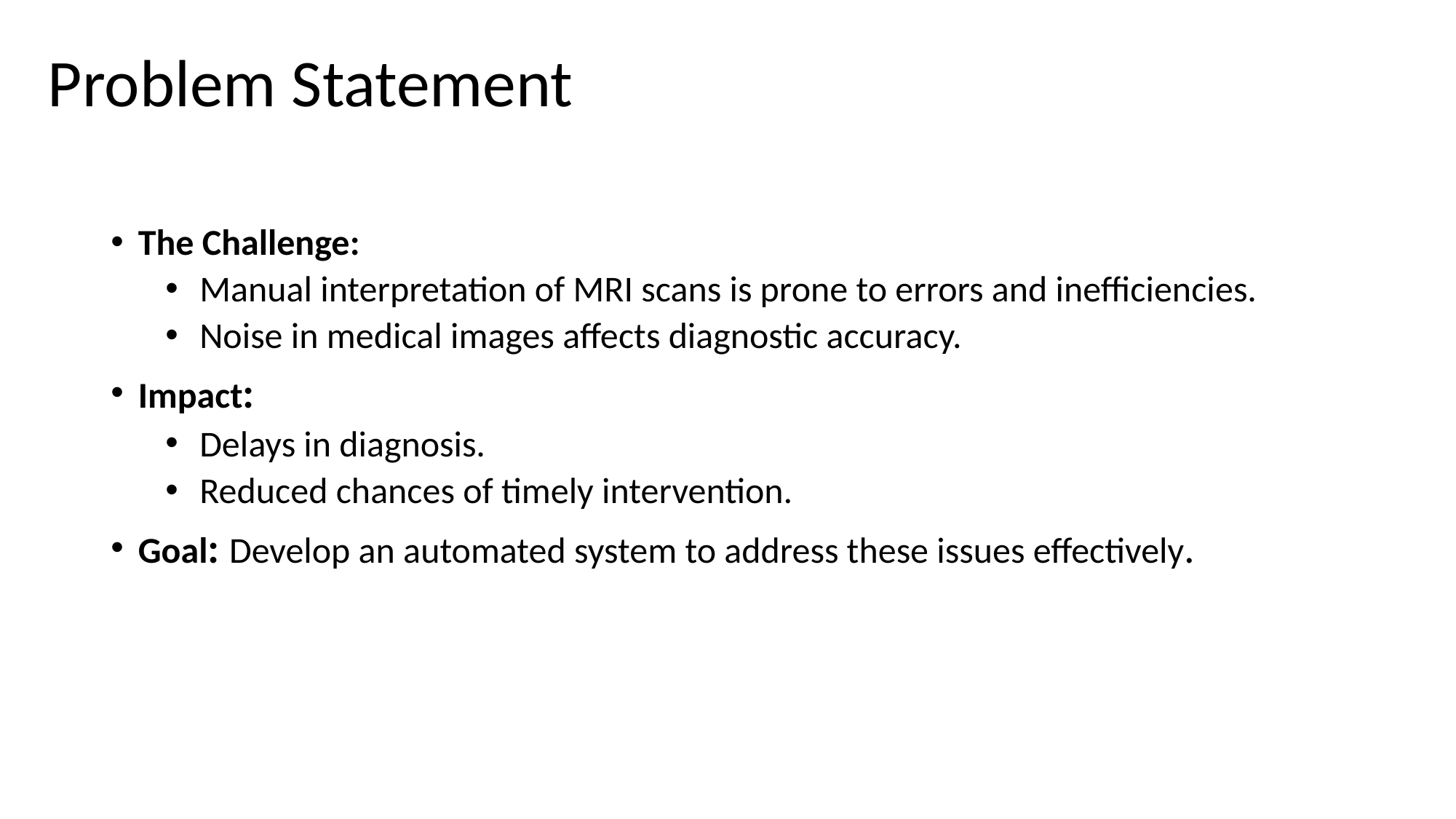

# Problem Statement
The Challenge:
Manual interpretation of MRI scans is prone to errors and inefficiencies.
Noise in medical images affects diagnostic accuracy.
Impact:
Delays in diagnosis.
Reduced chances of timely intervention.
Goal: Develop an automated system to address these issues effectively.